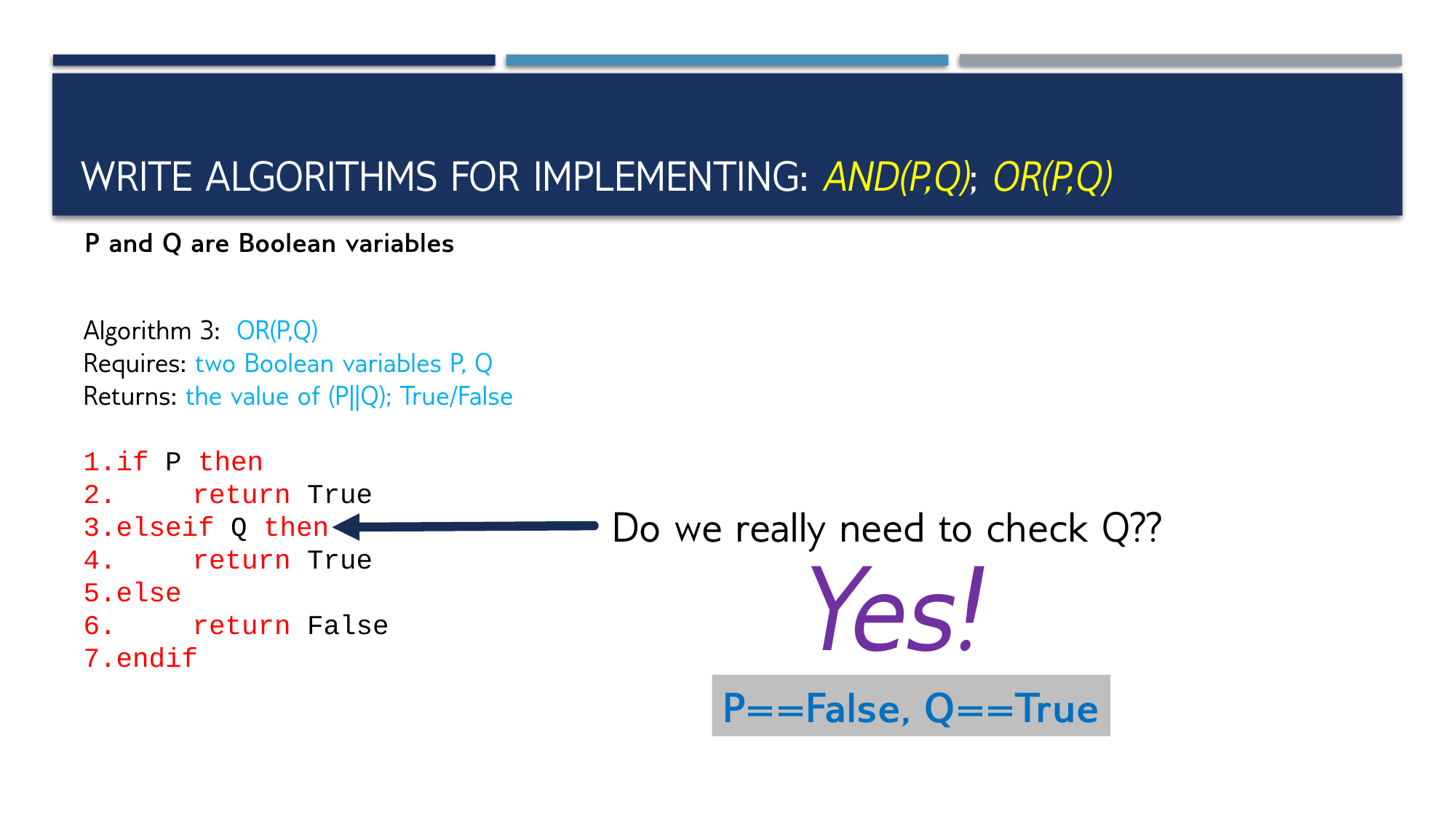

# Write algorithms for Implementing: and(P,Q); or(P,q)
P and Q are Boolean variables
Algorithm 3:  OR(P,Q)
Requires: two Boolean variables P, Q
Returns: the value of (P||Q); True/False

1.if P then
2.	return True
3.elseif Q then
4.	return True
5.else
6.	return False
7.endif
Do we really need to check Q??
Yes!
P==False, Q==True